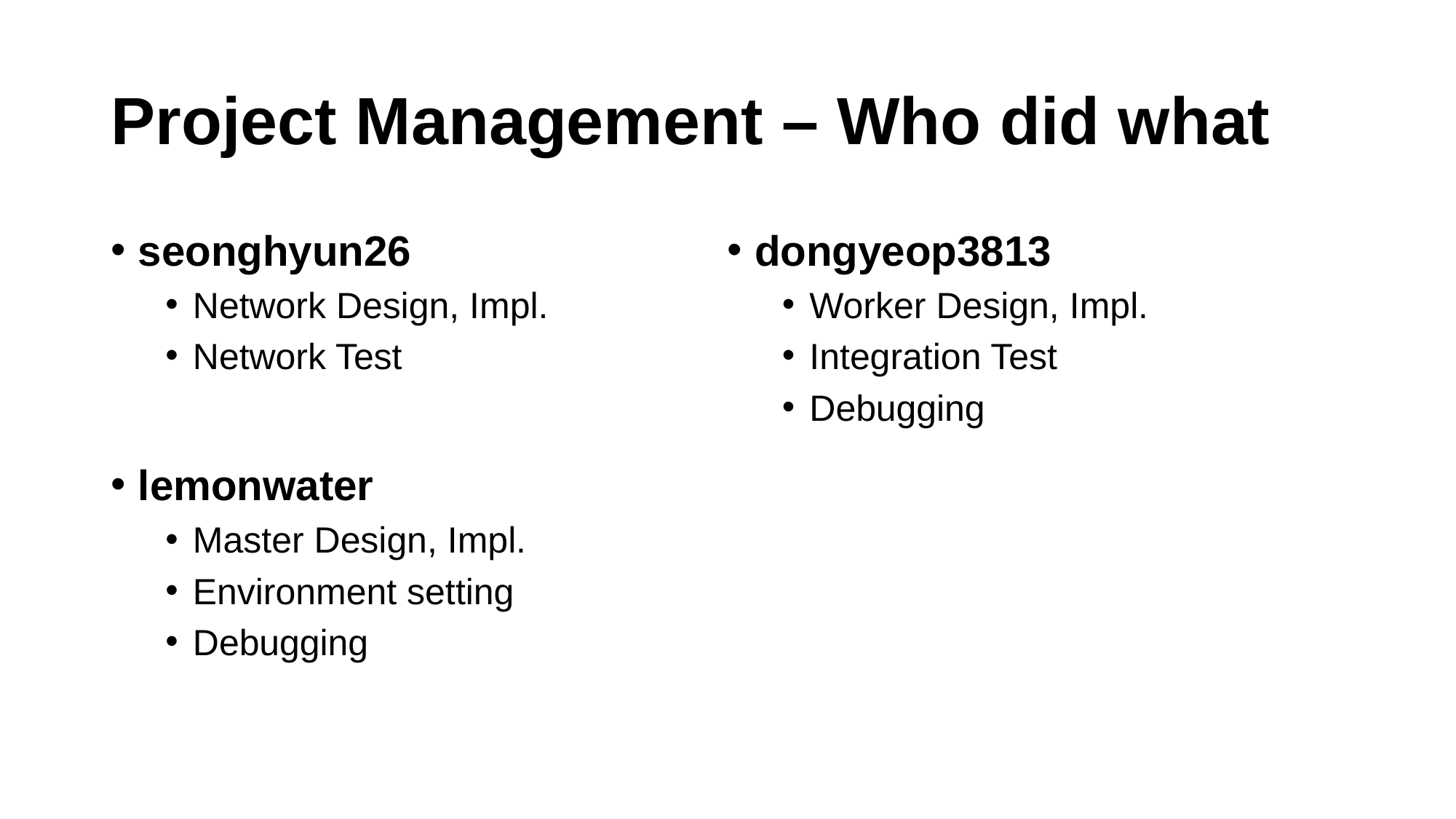

# Project Management – Who did what
seonghyun26
Network Design, Impl.
Network Test

lemonwater
Master Design, Impl.
Environment setting
Debugging

dongyeop3813
Worker Design, Impl.
Integration Test
Debugging